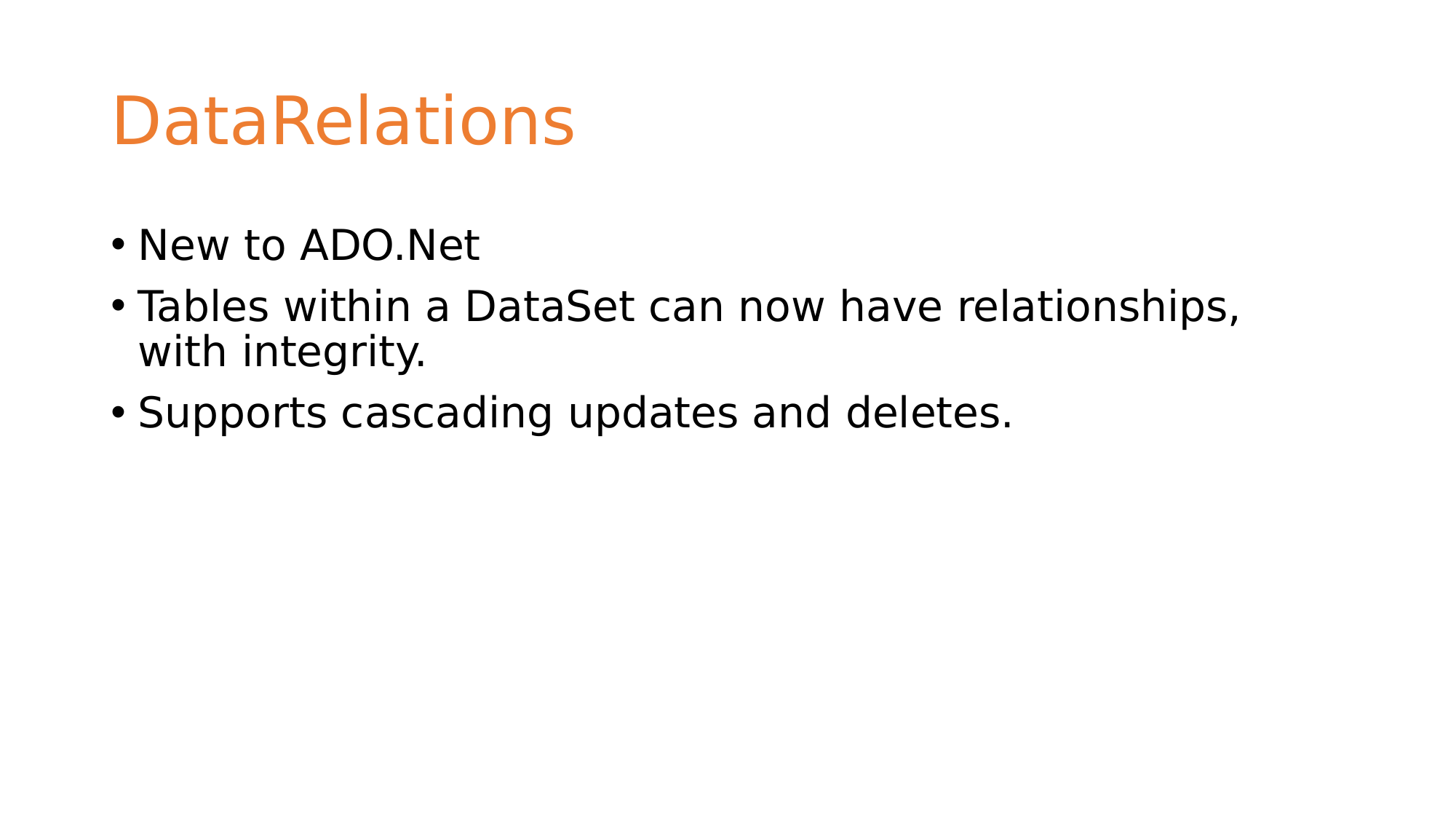

# DataRelations
New to ADO.Net
Tables within a DataSet can now have relationships, with integrity.
Supports cascading updates and deletes.